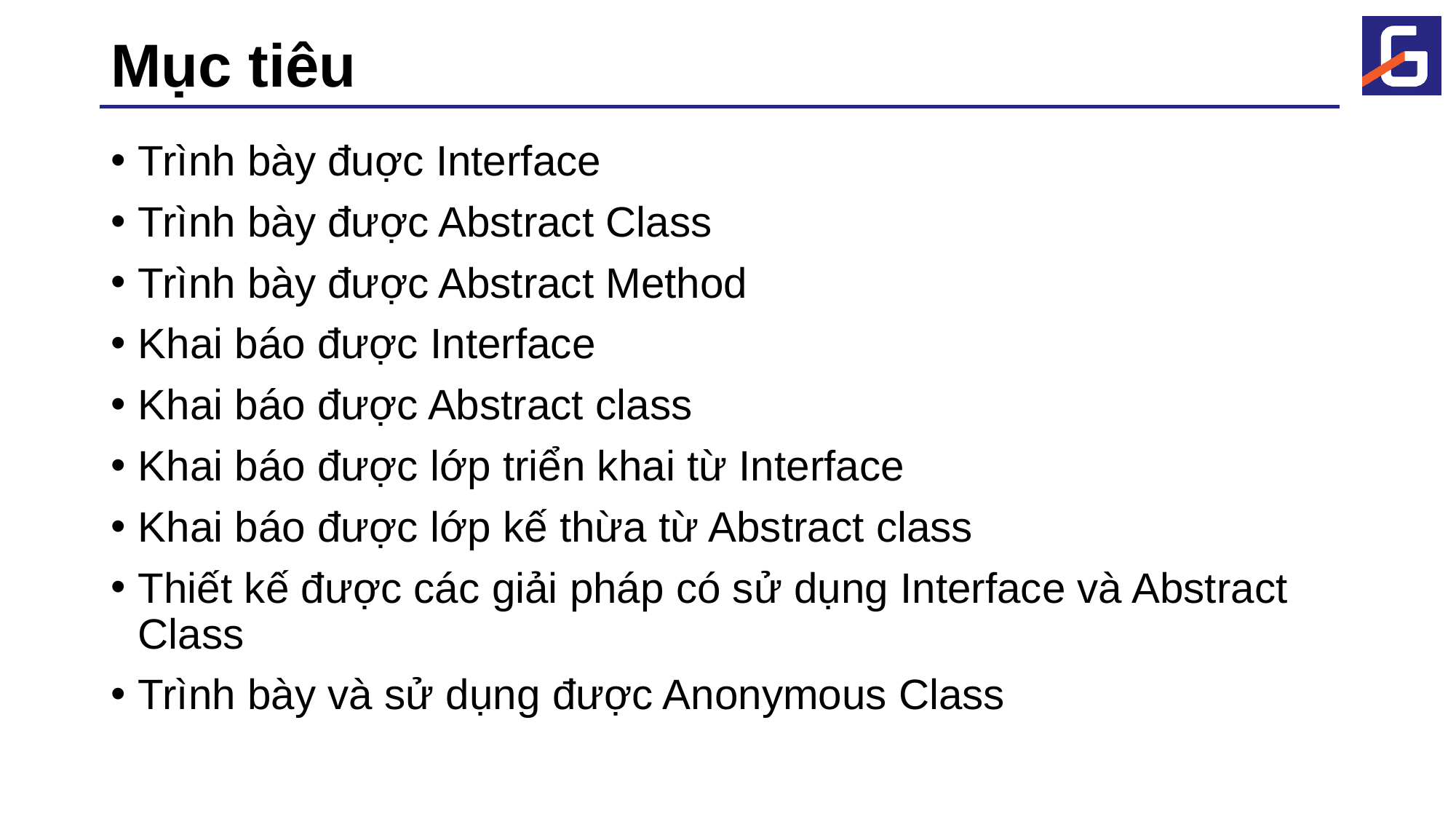

# Mục tiêu
Trình bày đuợc Interface
Trình bày được Abstract Class
Trình bày được Abstract Method
Khai báo được Interface
Khai báo được Abstract class
Khai báo được lớp triển khai từ Interface
Khai báo được lớp kế thừa từ Abstract class
Thiết kế được các giải pháp có sử dụng Interface và Abstract Class
Trình bày và sử dụng được Anonymous Class